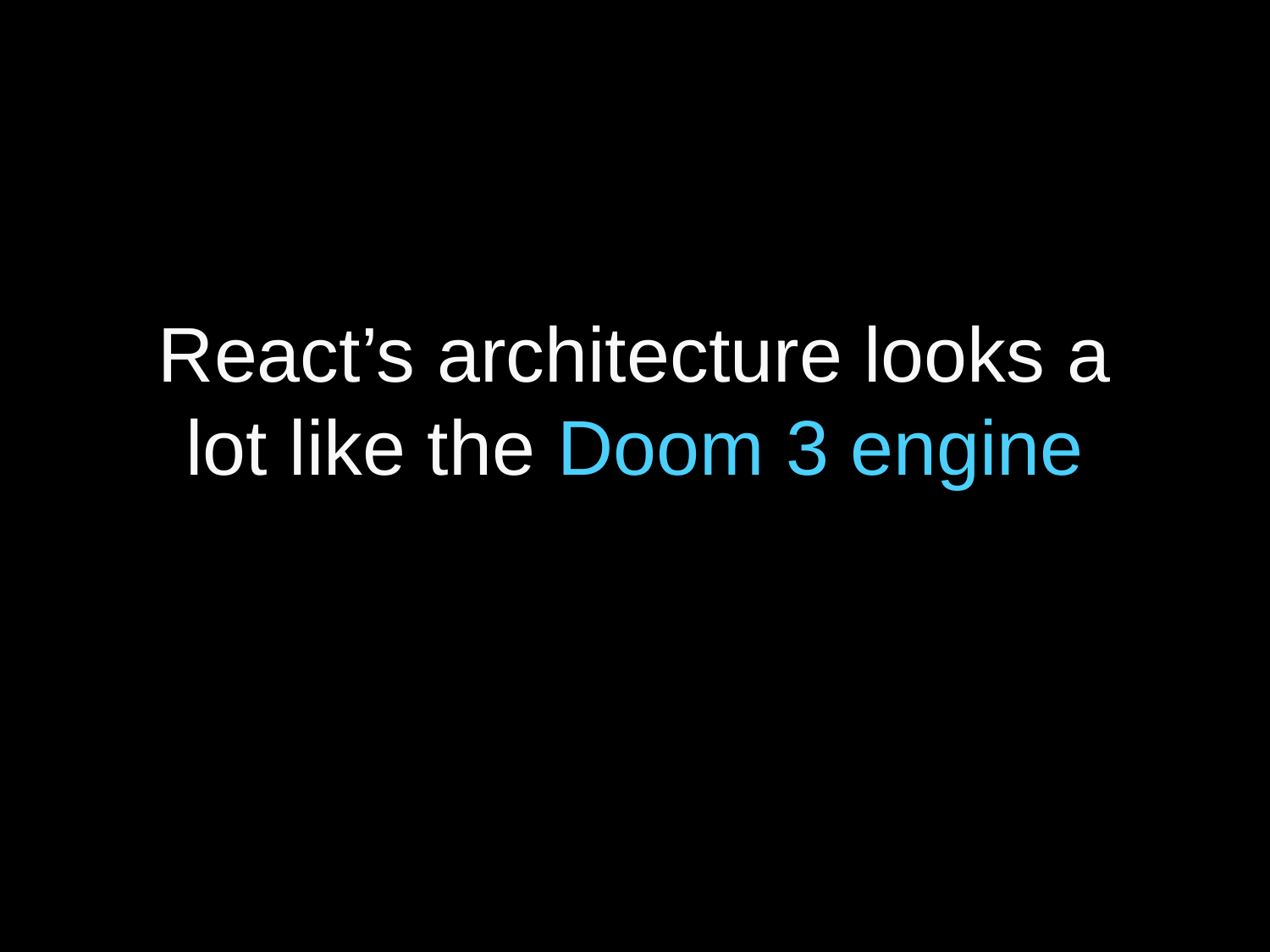

# React’s architecture looks a lot like the Doom 3 engine